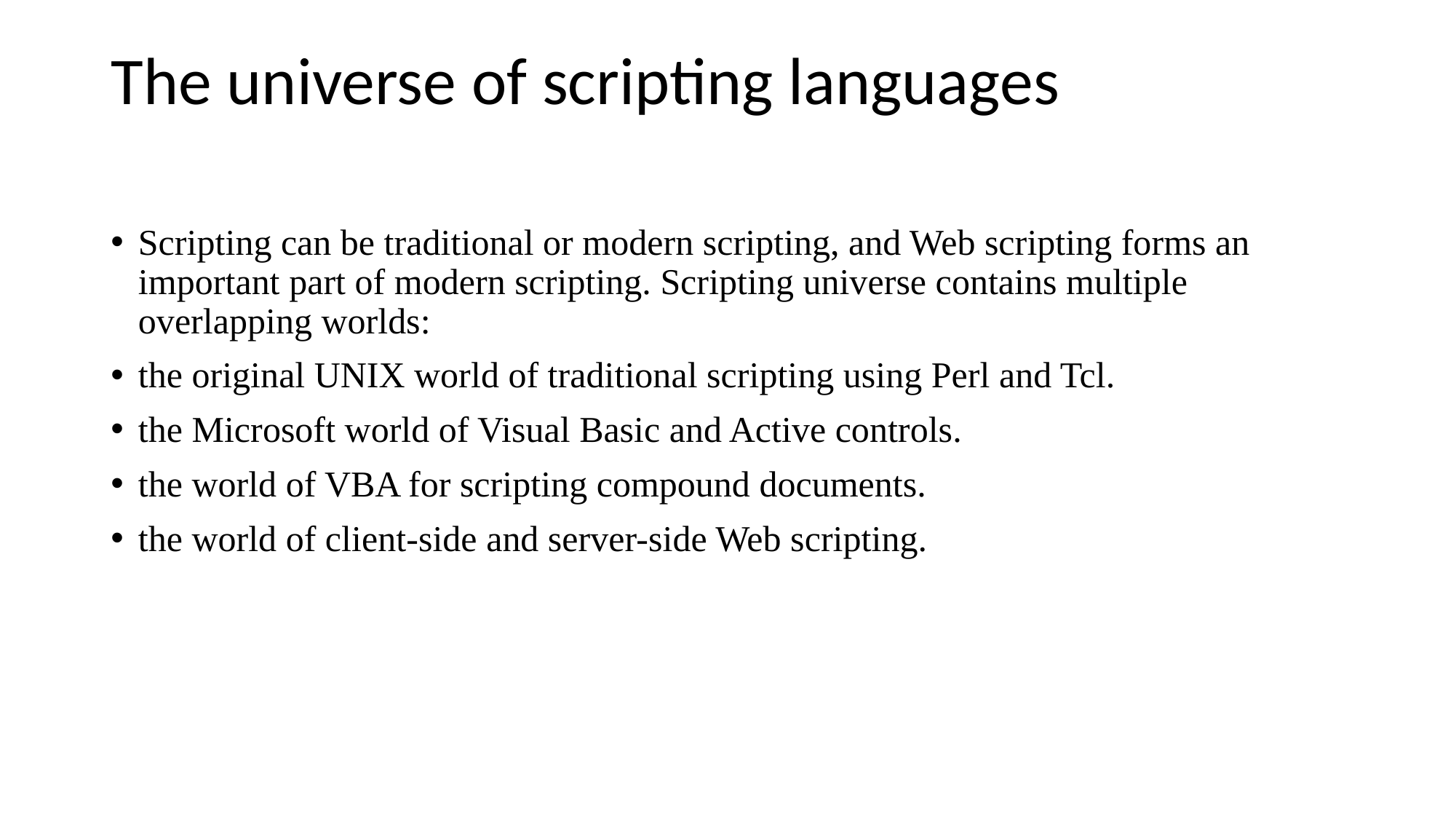

# The universe of scripting languages
Scripting can be traditional or modern scripting, and Web scripting forms an important part of modern scripting. Scripting universe contains multiple overlapping worlds:
the original UNIX world of traditional scripting using Perl and Tcl.
the Microsoft world of Visual Basic and Active controls.
the world of VBA for scripting compound documents.
the world of client-side and server-side Web scripting.